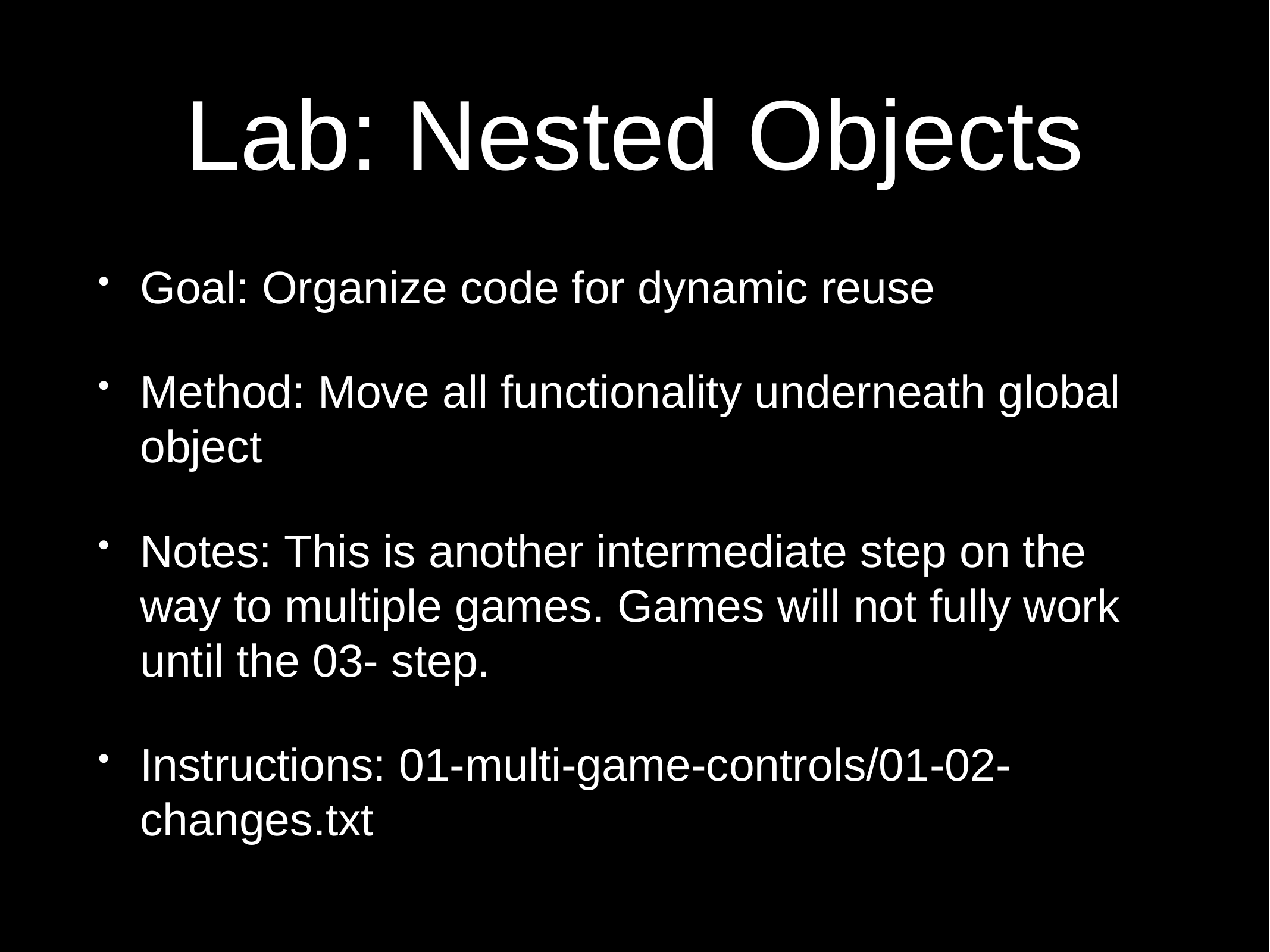

# Lab: Nested Objects
Goal: Organize code for dynamic reuse
Method: Move all functionality underneath global object
Notes: This is another intermediate step on the way to multiple games. Games will not fully work until the 03- step.
Instructions: 01-multi-game-controls/01-02-changes.txt